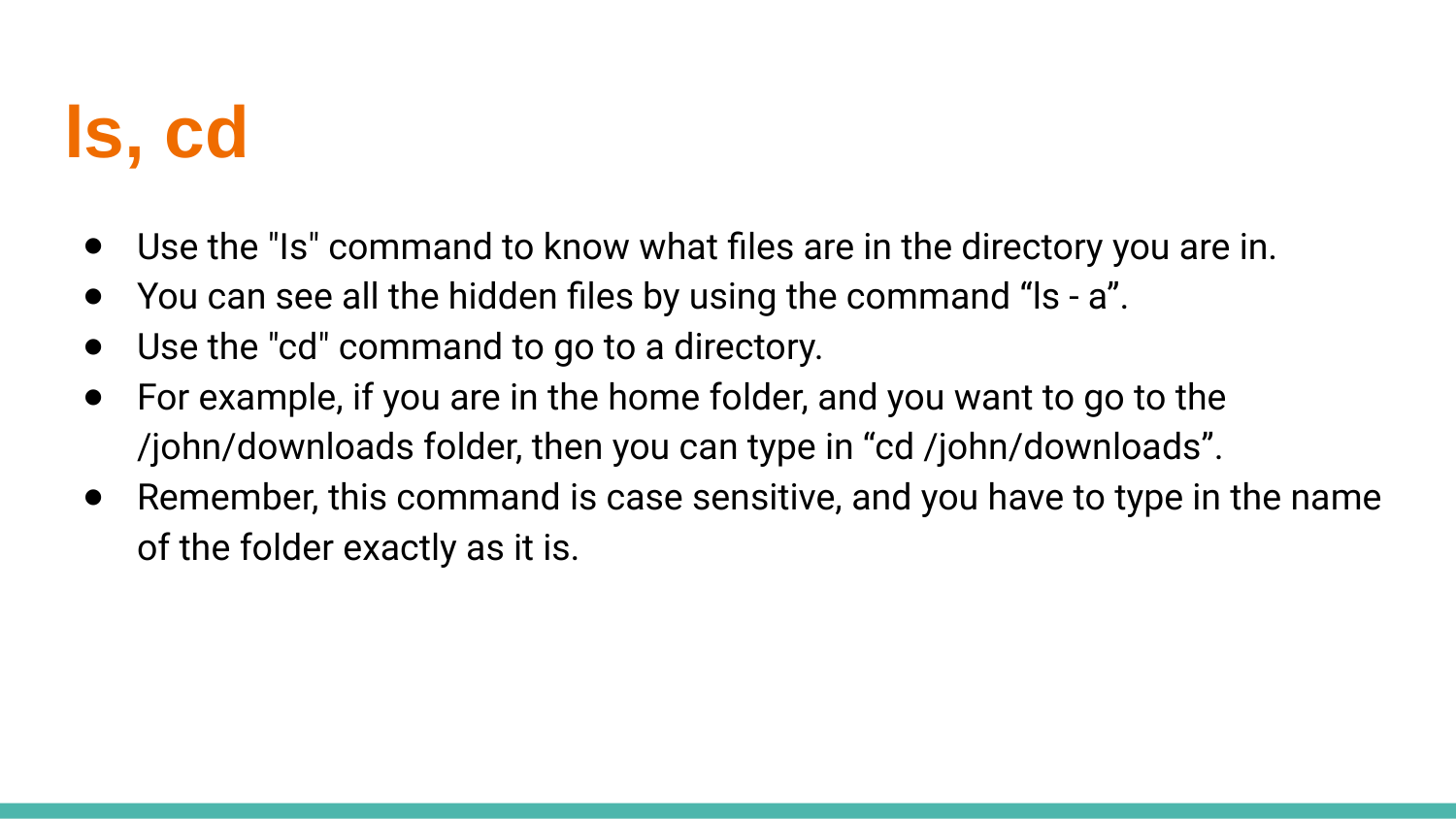

# ls, cd
Use the "Is" command to know what files are in the directory you are in.
You can see all the hidden files by using the command “ls - a”.
Use the "cd" command to go to a directory.
For example, if you are in the home folder, and you want to go to the /john/downloads folder, then you can type in “cd /john/downloads”.
Remember, this command is case sensitive, and you have to type in the name of the folder exactly as it is.